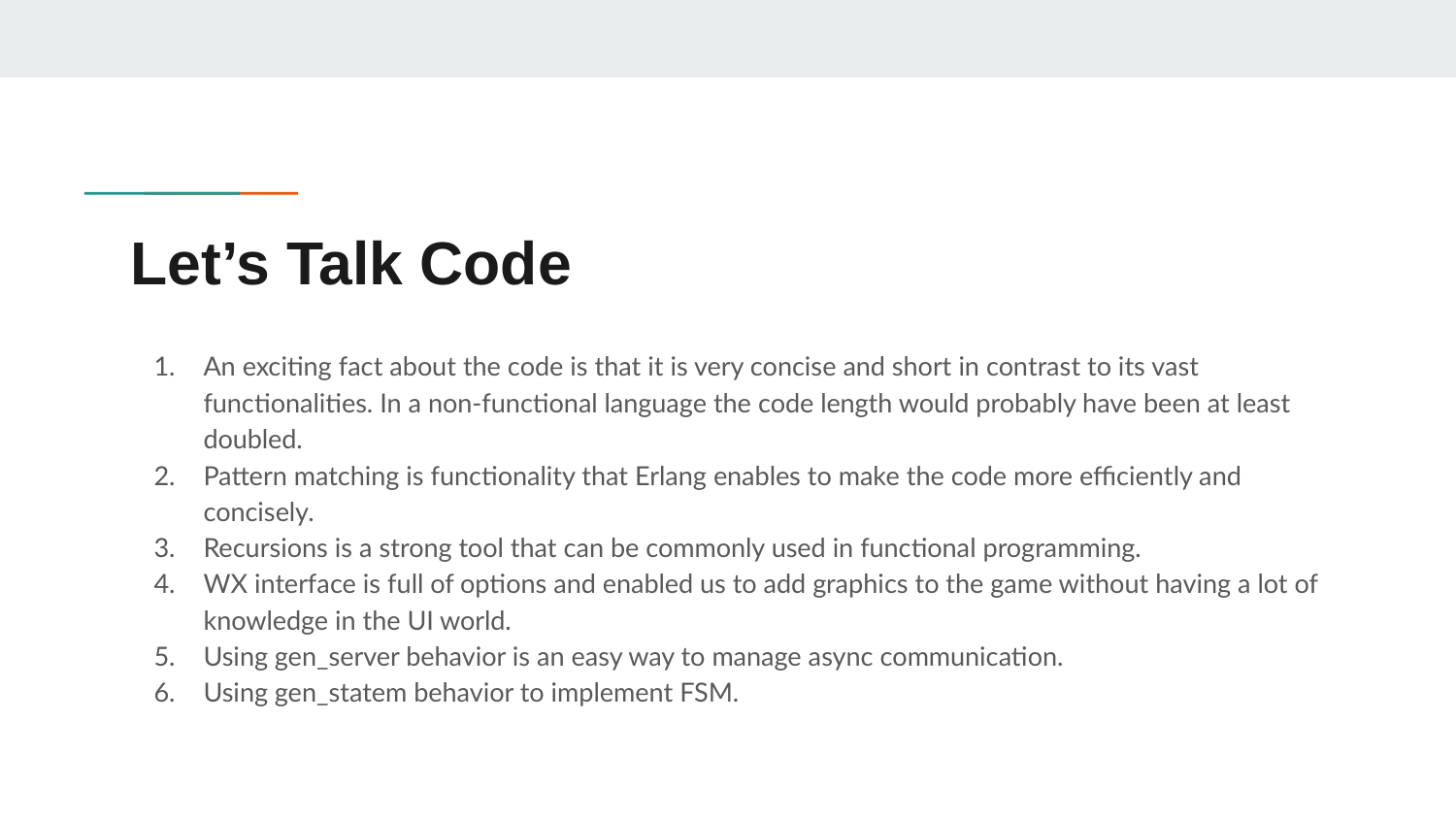

# Let’s Talk Code
An exciting fact about the code is that it is very concise and short in contrast to its vast functionalities. In a non-functional language the code length would probably have been at least doubled.
Pattern matching is functionality that Erlang enables to make the code more efficiently and concisely.
Recursions is a strong tool that can be commonly used in functional programming.
WX interface is full of options and enabled us to add graphics to the game without having a lot of knowledge in the UI world.
Using gen_server behavior is an easy way to manage async communication.
Using gen_statem behavior to implement FSM.